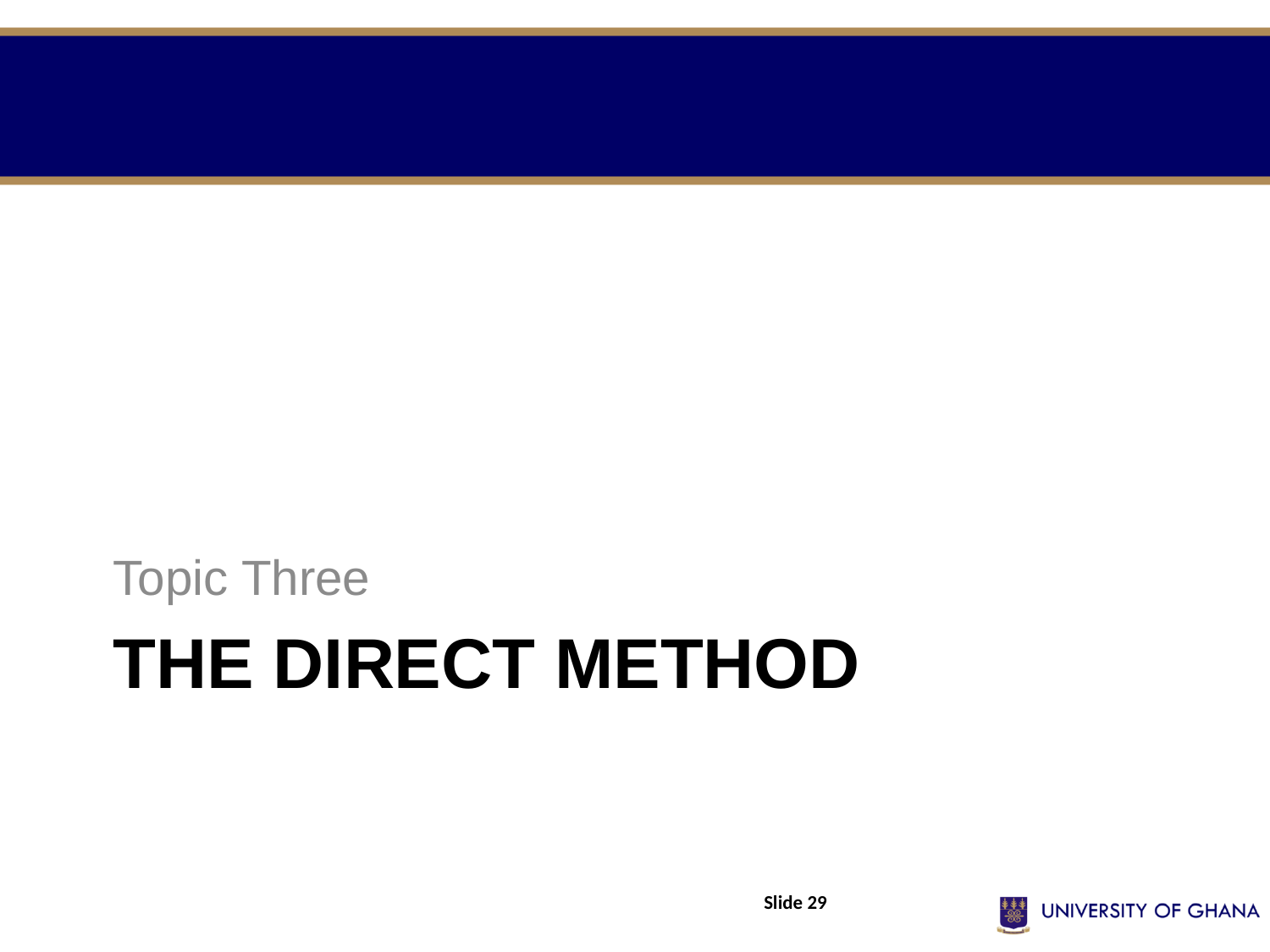

Topic Three
# The Direct Method
Slide 29